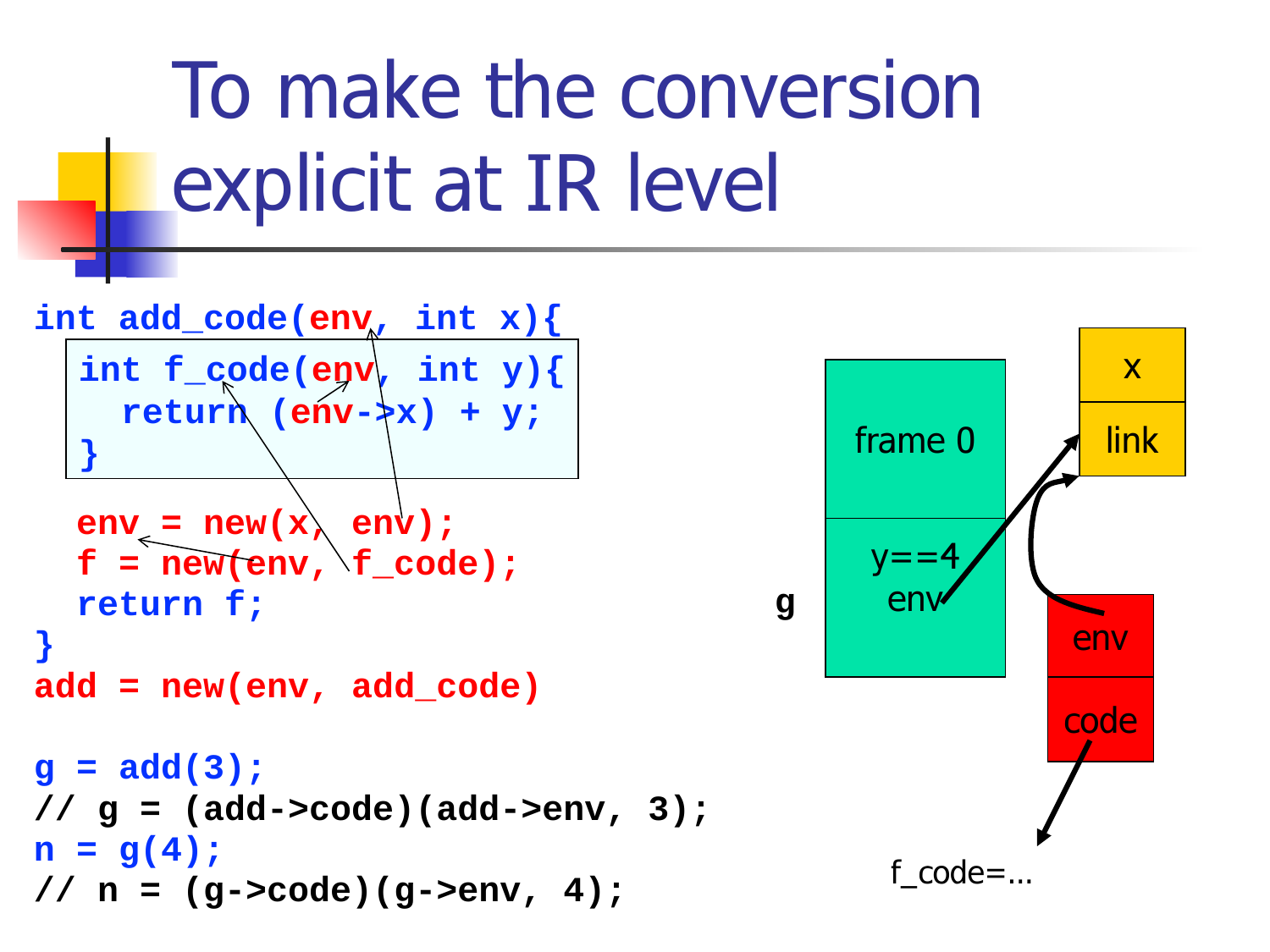

# To make the conversion explicit at IR level
int add_code(env, int x){

  env = new(x, env);
  f = new(env, f_code);
  return f;
}
add = new(env, add_code)

g = add(3);
// g = (add->code)(add->env, 3);
n = g(4);
// n = (g->code)(g->env, 4);
x
int f_code(env, int y){
  return (env->x) + y;
}
frame 0
link

y==4
env

g
env
code

f_code=…